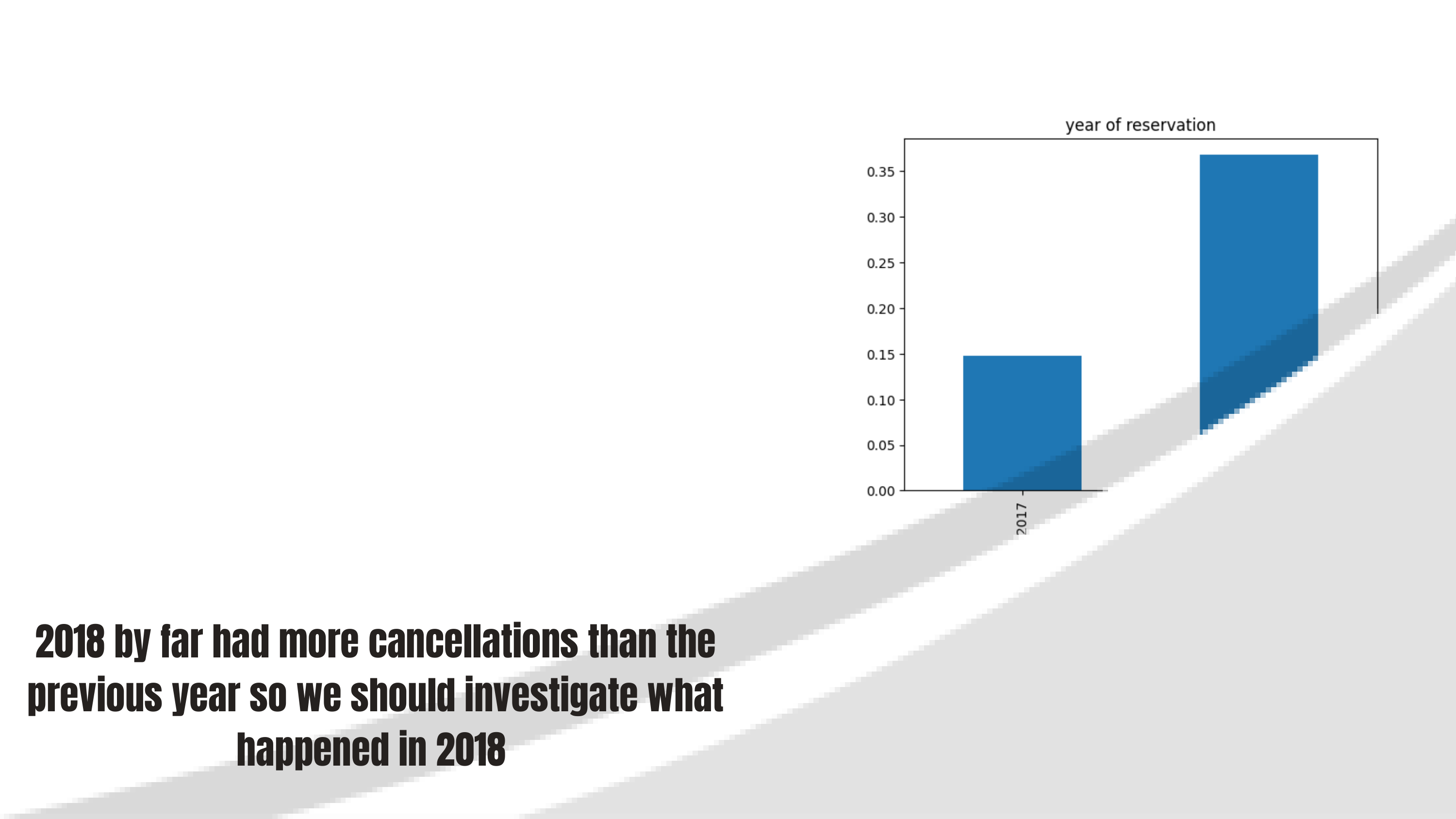

2018 by far had more cancellations than the previous year so we should investigate what happened in 2018